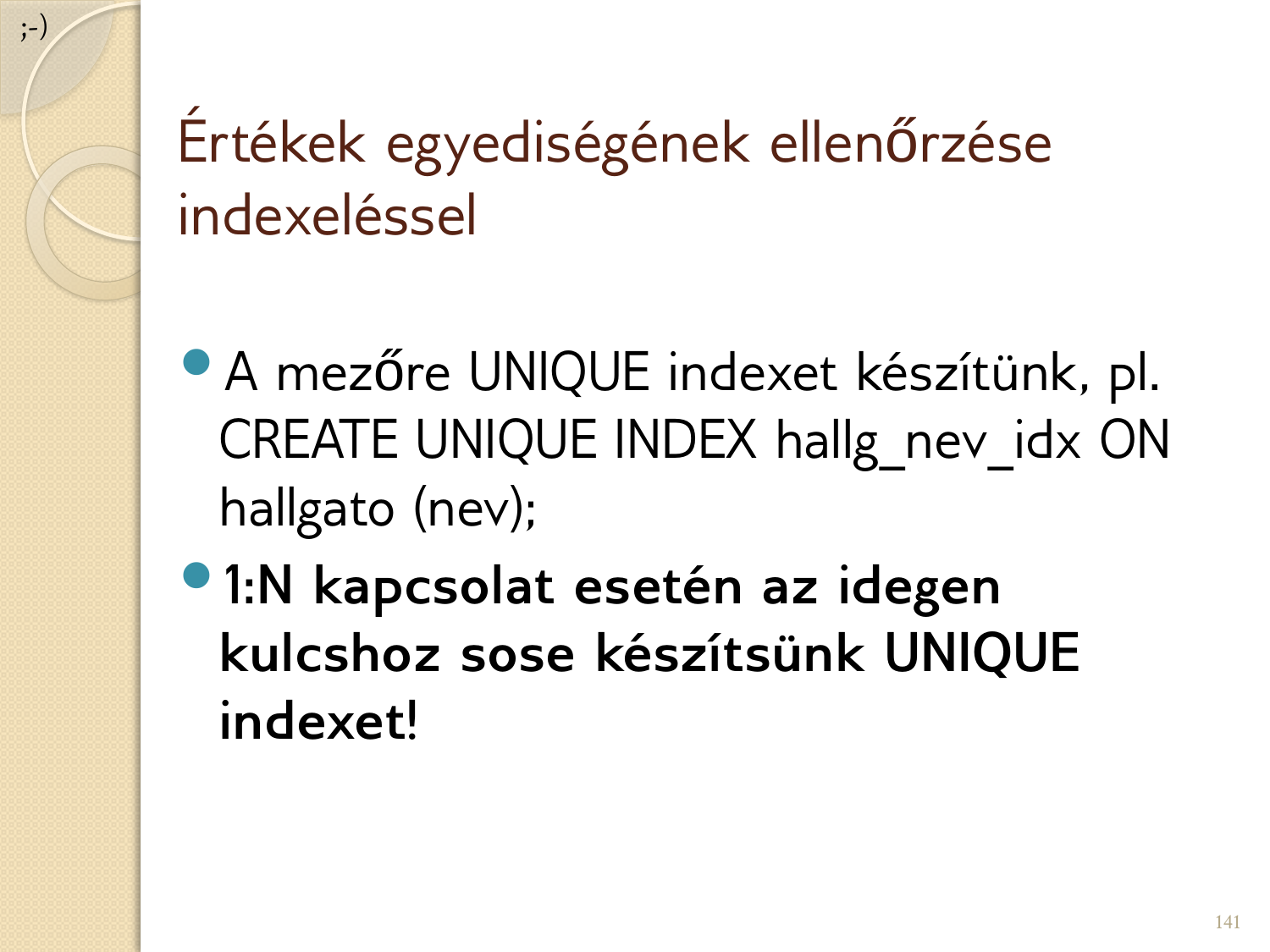

;-)
# Értékek egyediségének ellenőrzése indexeléssel
A mezőre UNIQUE indexet készítünk, pl. CREATE UNIQUE INDEX hallg_nev_idx ON hallgato (nev);
1:N kapcsolat esetén az idegen kulcshoz sose készítsünk UNIQUE indexet!
141